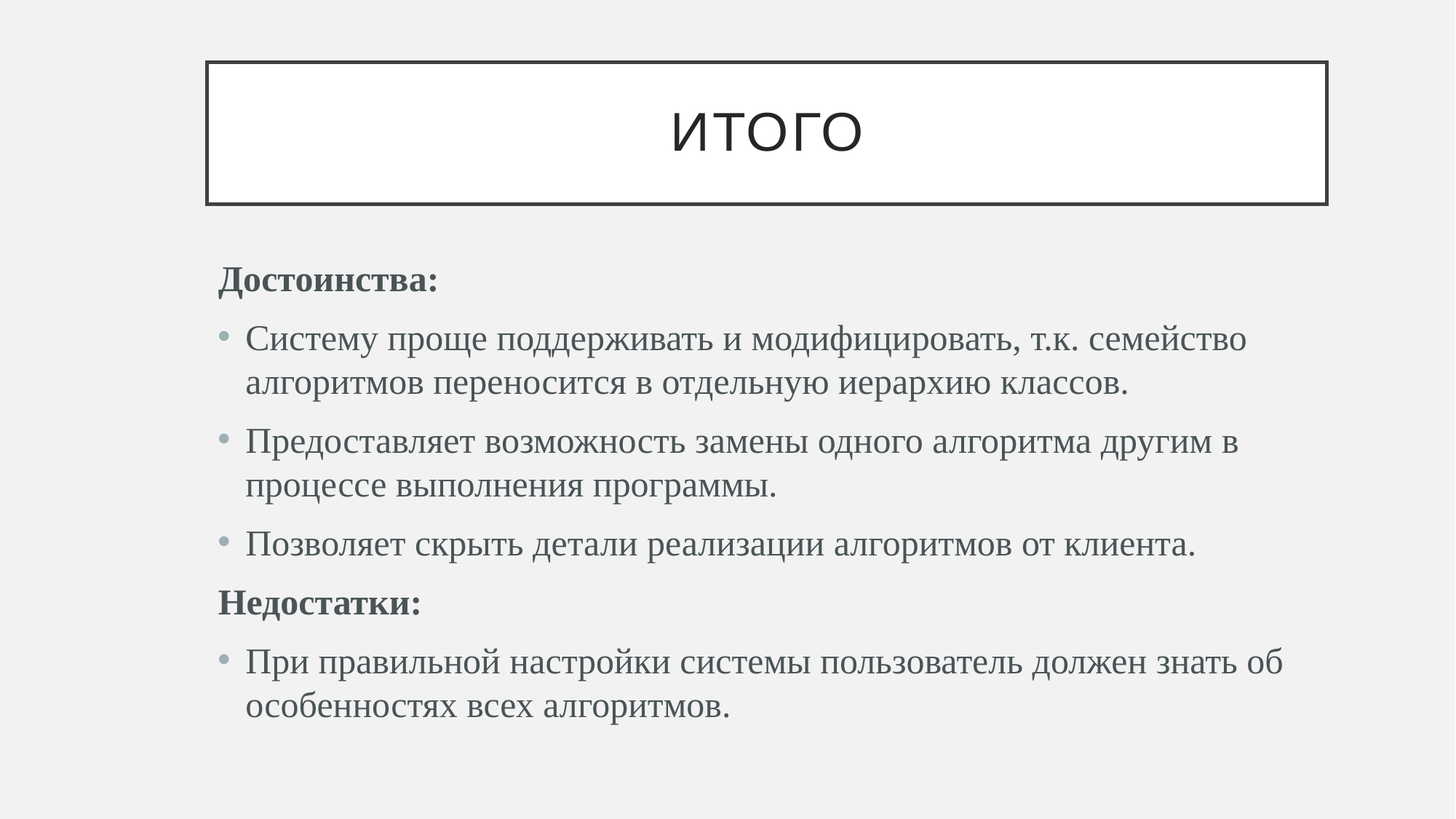

# ИТОГО
Достоинства:
Систему проще поддерживать и модифицировать, т.к. семейство алгоритмов переносится в отдельную иерархию классов.
Предоставляет возможность замены одного алгоритма другим в процессе выполнения программы.
Позволяет скрыть детали реализации алгоритмов от клиента.
Недостатки:
При правильной настройки системы пользователь должен знать об особенностях всех алгоритмов.